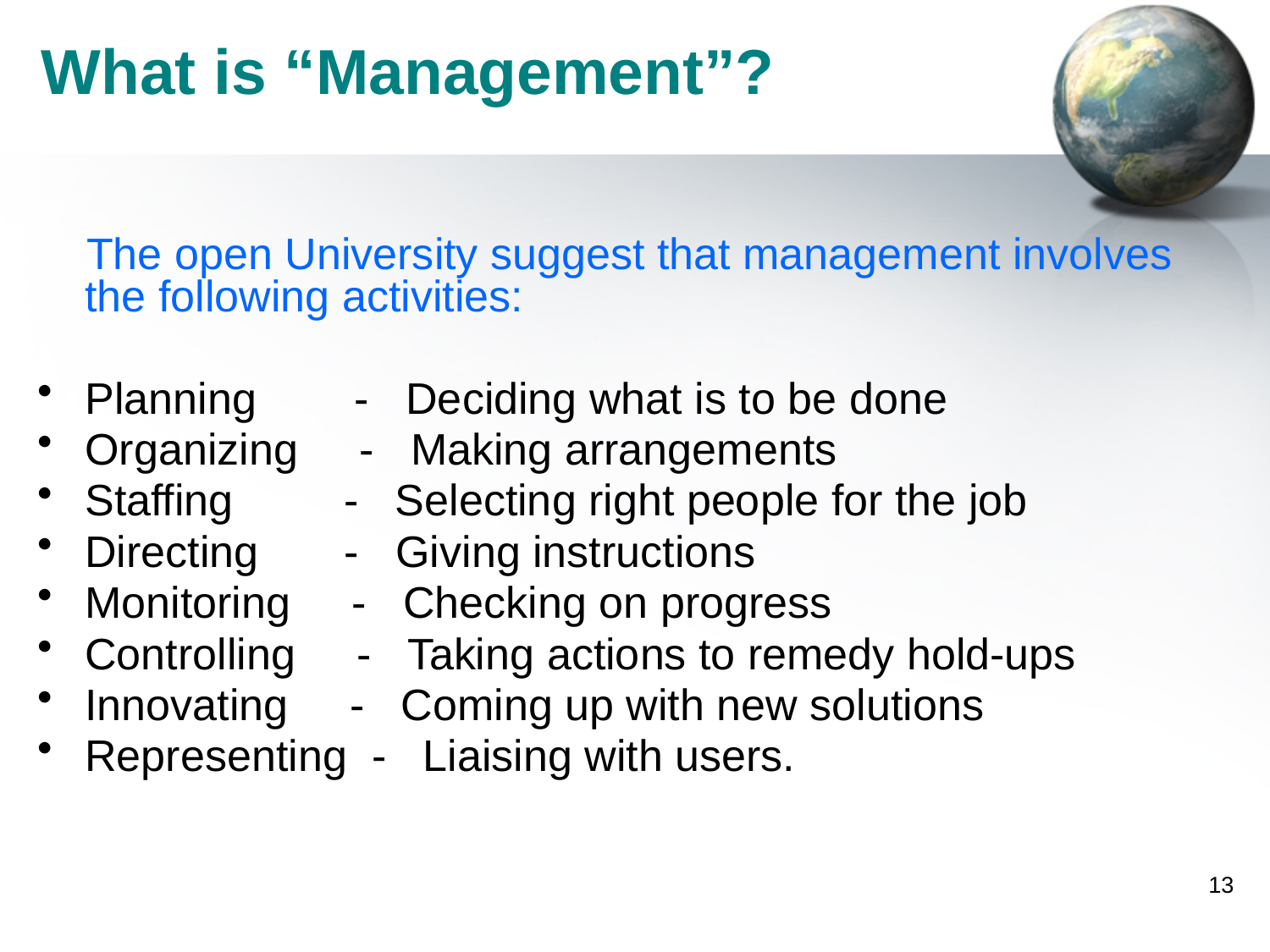

# What is “Management”?
    The open University suggest that management involves the following activities:

Planning        -   Deciding what is to be done
Organizing     -   Making arrangements
Staffing         -   Selecting right people for the job
Directing       -   Giving instructions
Monitoring     -   Checking on progress
Controlling     -   Taking actions to remedy hold-ups
Innovating     -   Coming up with new solutions
Representing  -   Liaising with users.
13